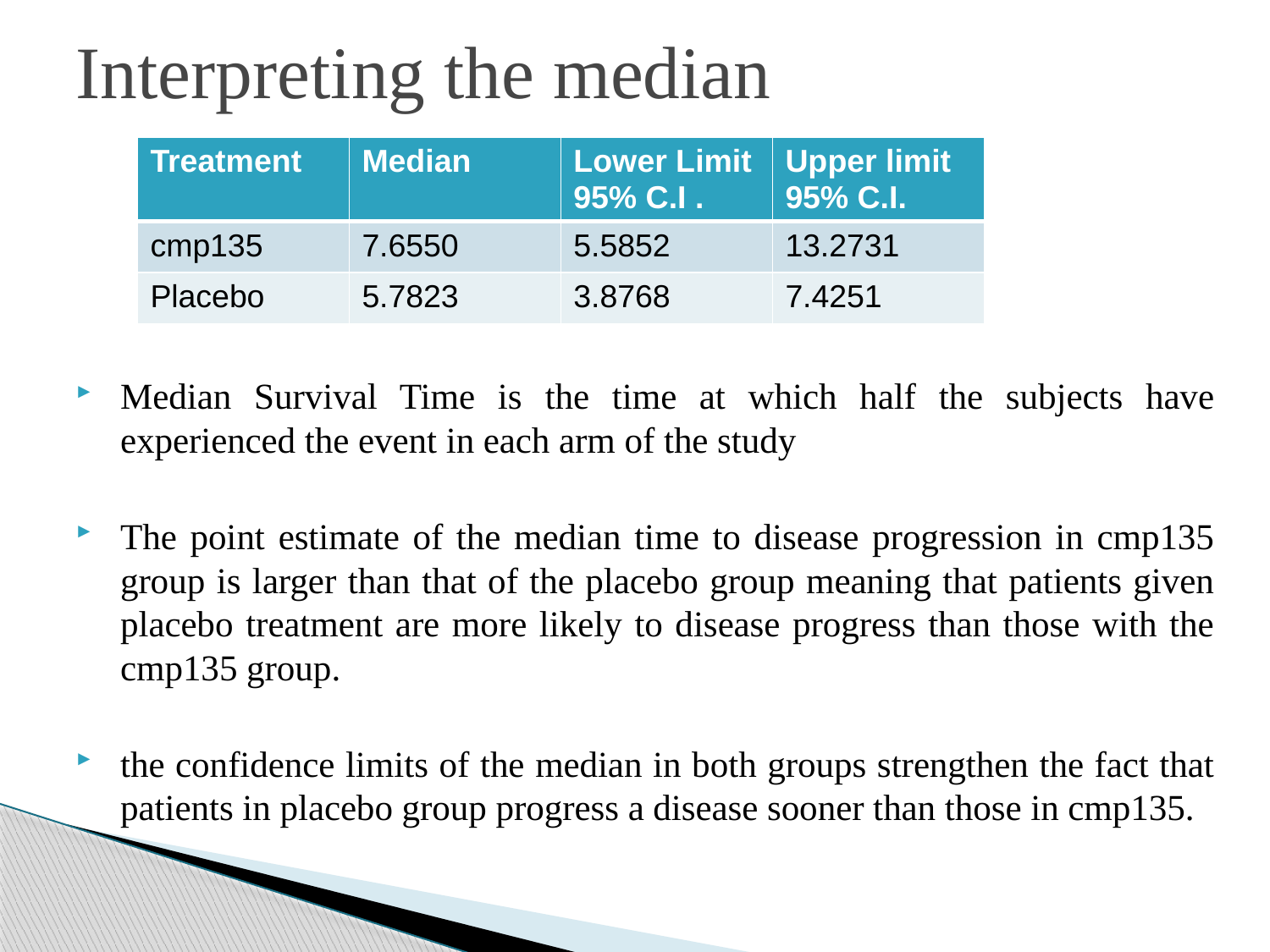

# Interpreting the median

Median Survival Time is the time at which half the subjects have experienced the event in each arm of the study

The point estimate of the median time to disease progression in cmp135 group is larger than that of the placebo group meaning that patients given placebo treatment are more likely to disease progress than those with the cmp135 group.

the confidence limits of the median in both groups strengthen the fact that patients in placebo group progress a disease sooner than those in cmp135.

| Treatment | Median | Lower Limit 95% C.I . | Upper limit 95% C.I. |
| --- | --- | --- | --- |
| cmp135 | 7.6550 | 5.5852 | 13.2731 |
| Placebo | 5.7823 | 3.8768 | 7.4251 |